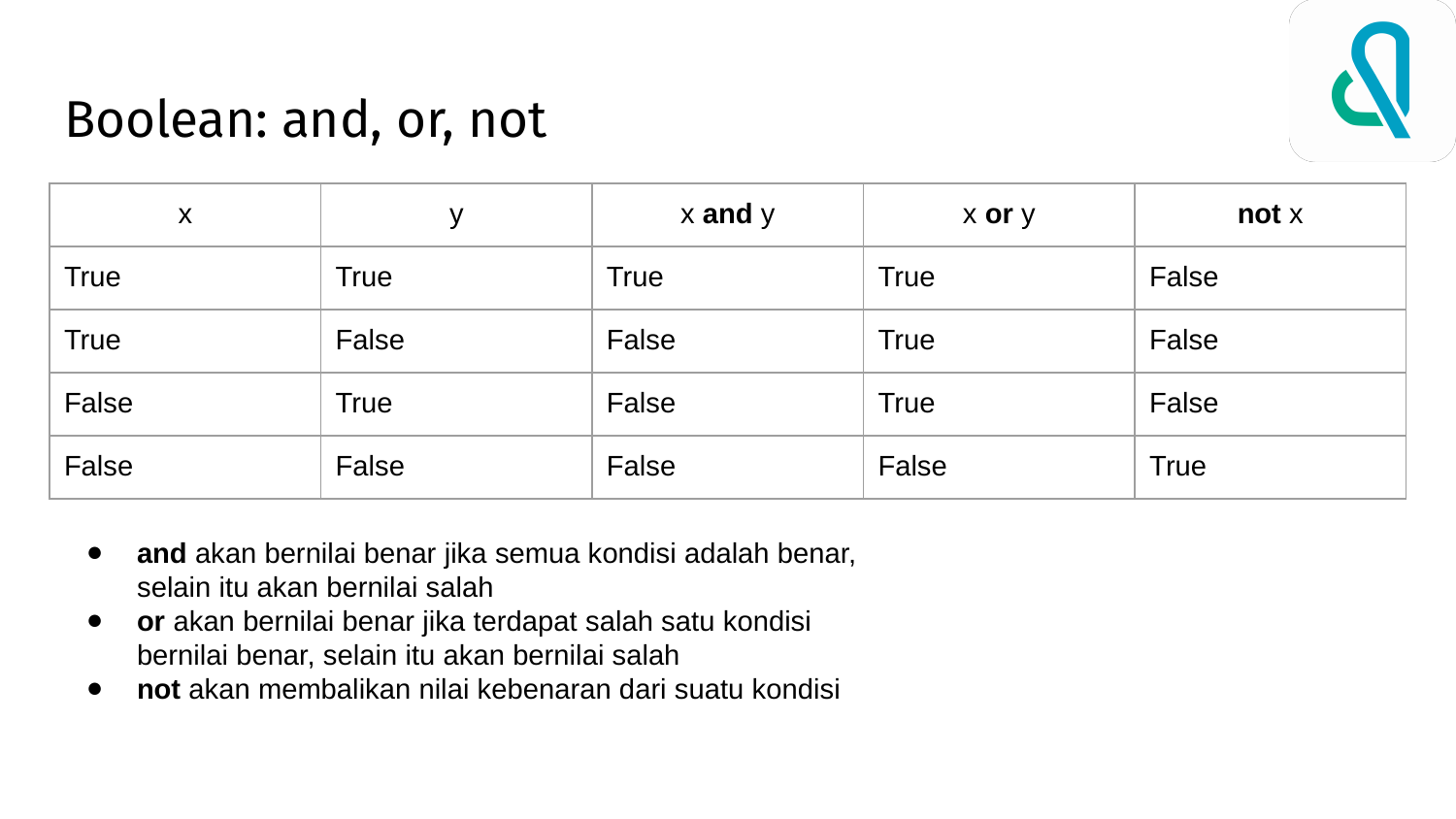

# Boolean: and, or, not
| x | y | x and y | x or y | not x |
| --- | --- | --- | --- | --- |
| True | True | True | True | False |
| True | False | False | True | False |
| False | True | False | True | False |
| False | False | False | False | True |
and akan bernilai benar jika semua kondisi adalah benar, selain itu akan bernilai salah
or akan bernilai benar jika terdapat salah satu kondisi bernilai benar, selain itu akan bernilai salah
not akan membalikan nilai kebenaran dari suatu kondisi